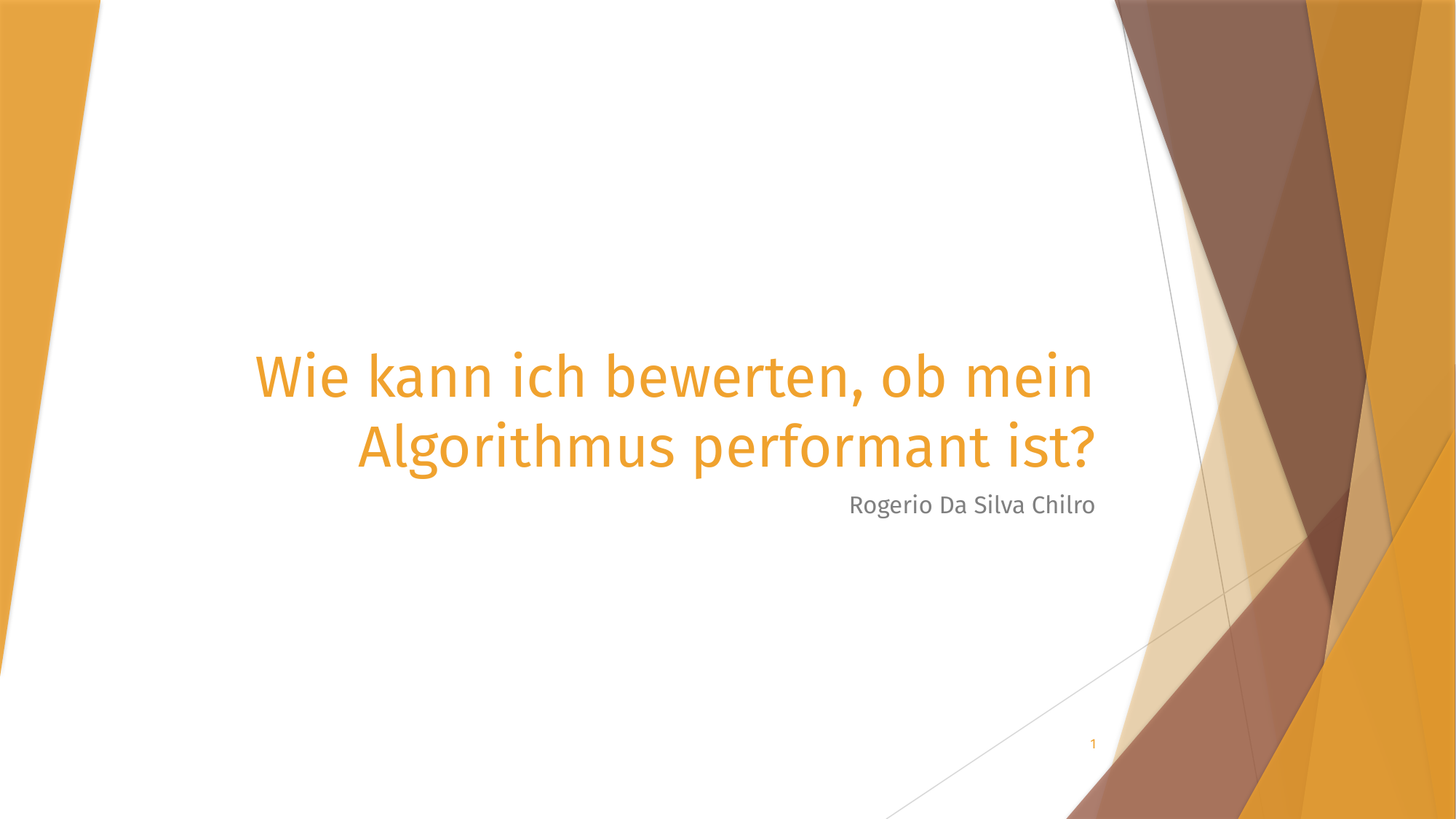

# Wie kann ich bewerten, ob mein Algorithmus performant ist?
Rogerio Da Silva Chilro
1